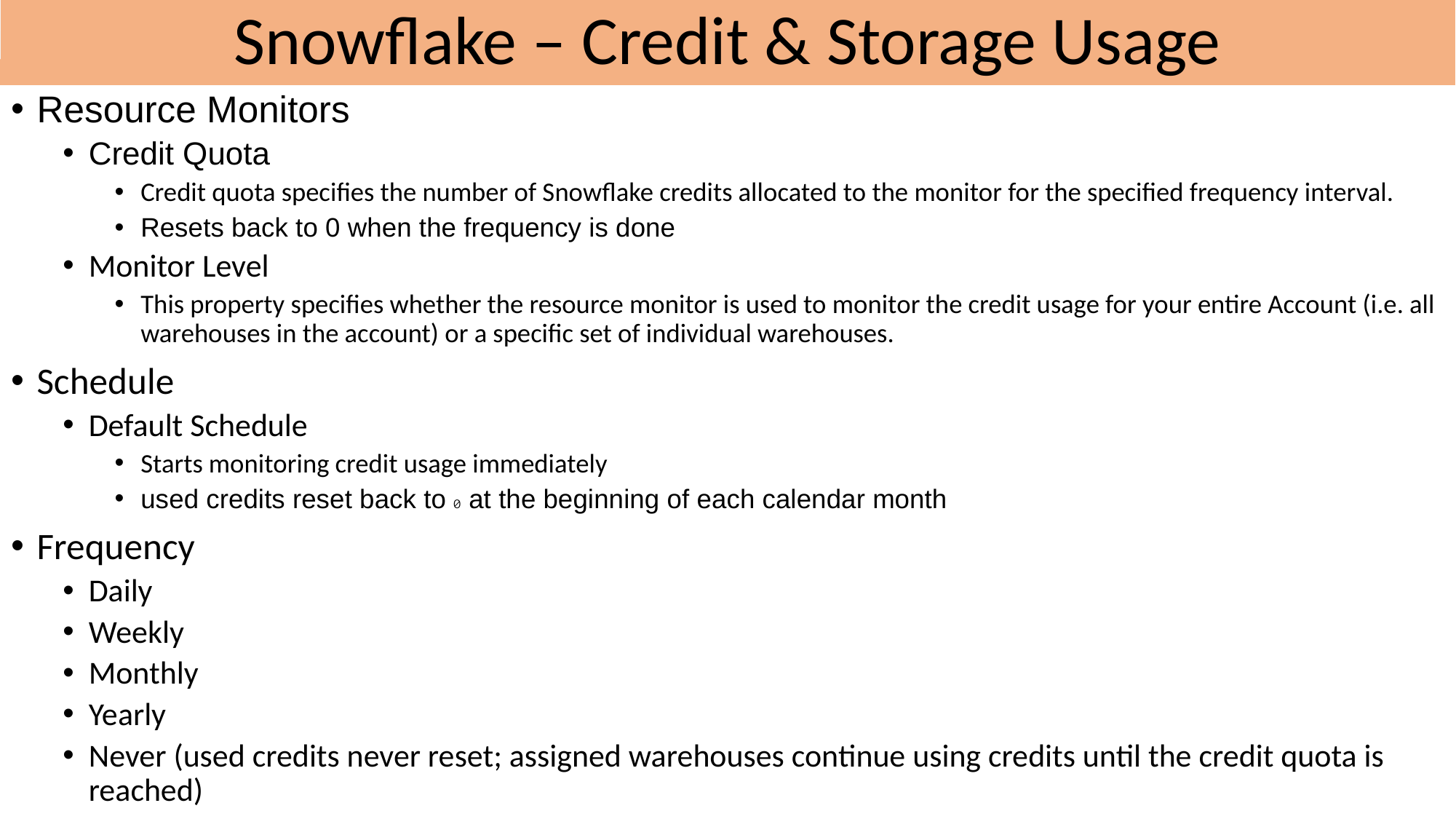

# Snowflake – Credit & Storage Usage

Resource Monitors
Credit Quota
Credit quota specifies the number of Snowflake credits allocated to the monitor for the specified frequency interval.
Resets back to 0 when the frequency is done
Monitor Level
This property specifies whether the resource monitor is used to monitor the credit usage for your entire Account (i.e. all warehouses in the account) or a specific set of individual warehouses.
Schedule
Default Schedule
Starts monitoring credit usage immediately
used credits reset back to 0 at the beginning of each calendar month
Frequency
Daily
Weekly
Monthly
Yearly
Never (used credits never reset; assigned warehouses continue using credits until the credit quota is reached)